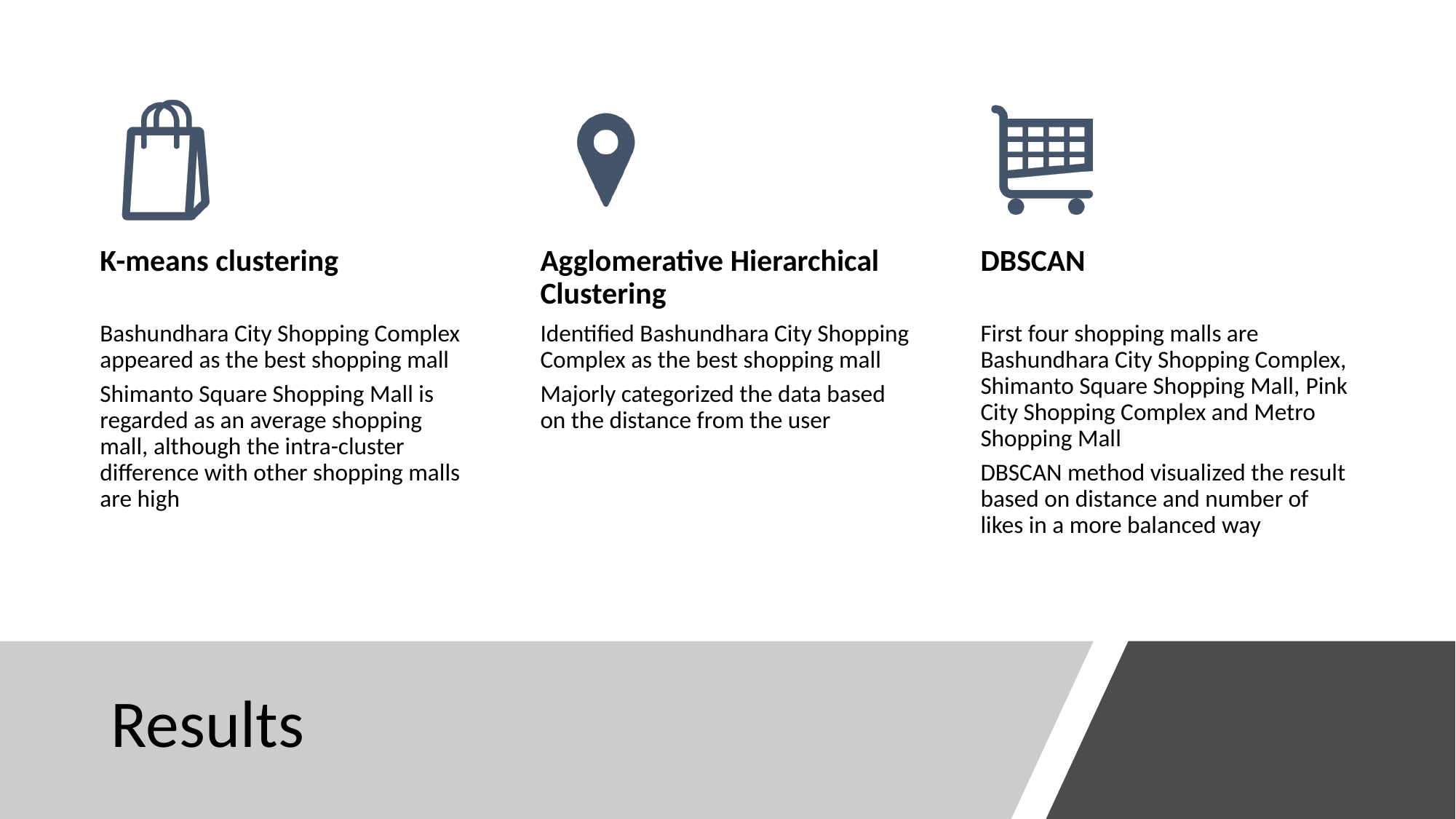

K-means clustering
Bashundhara City Shopping Complex appeared as the best shopping mall
Shimanto Square Shopping Mall is regarded as an average shopping mall, although the intra-cluster difference with other shopping malls are high
Agglomerative Hierarchical Clustering
Identified Bashundhara City Shopping Complex as the best shopping mall
Majorly categorized the data based on the distance from the user
DBSCAN
First four shopping malls are Bashundhara City Shopping Complex, Shimanto Square Shopping Mall, Pink City Shopping Complex and Metro Shopping Mall
DBSCAN method visualized the result based on distance and number of likes in a more balanced way

# Results